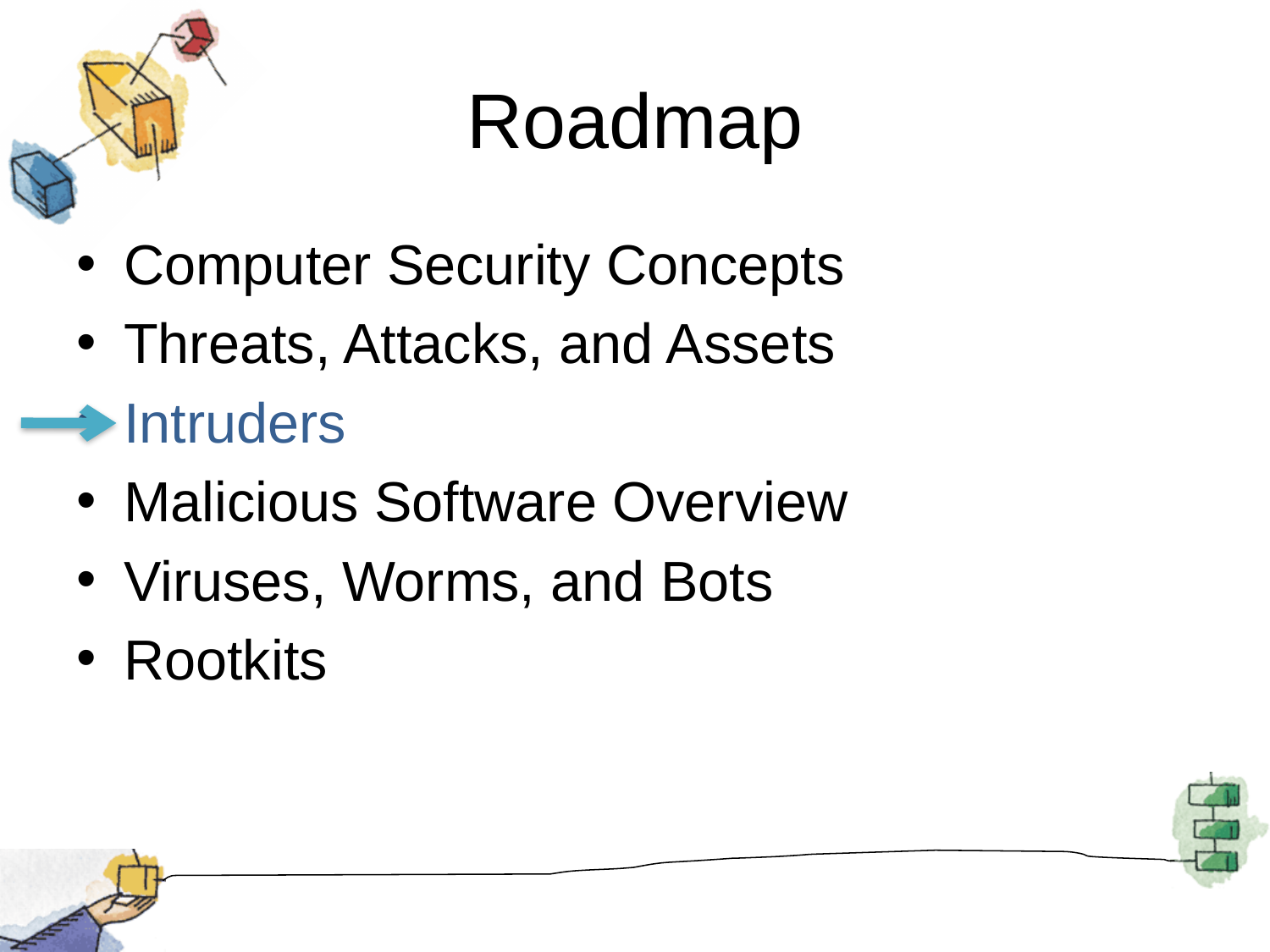

# Roadmap
Computer Security Concepts
Threats, Attacks, and Assets
Intruders
Malicious Software Overview
Viruses, Worms, and Bots
Rootkits